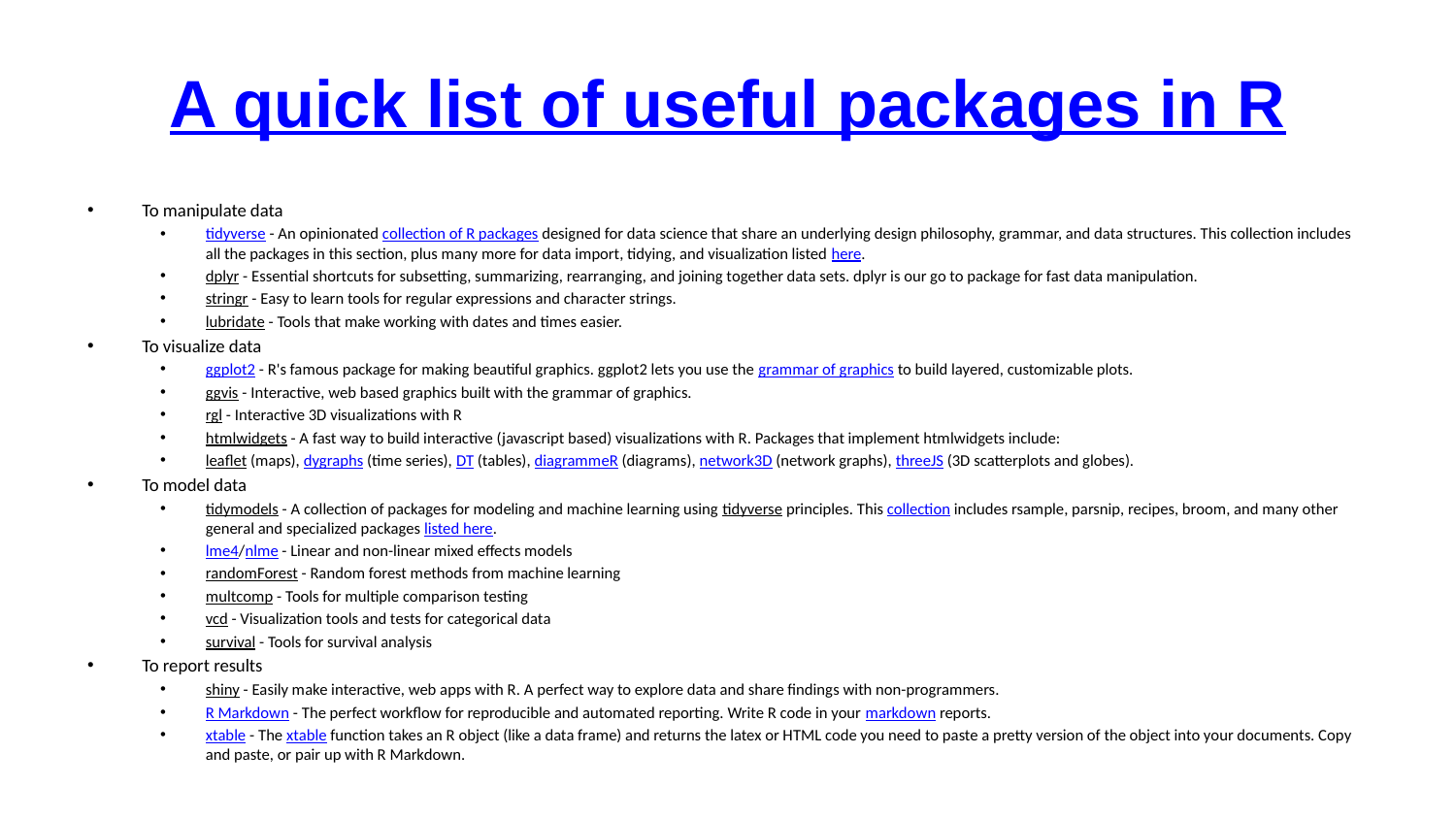

# A quick list of useful packages in R
To manipulate data
tidyverse - An opinionated collection of R packages designed for data science that share an underlying design philosophy, grammar, and data structures. This collection includes all the packages in this section, plus many more for data import, tidying, and visualization listed here.
dplyr - Essential shortcuts for subsetting, summarizing, rearranging, and joining together data sets. dplyr is our go to package for fast data manipulation.
stringr - Easy to learn tools for regular expressions and character strings.
lubridate - Tools that make working with dates and times easier.
To visualize data
ggplot2 - R's famous package for making beautiful graphics. ggplot2 lets you use the grammar of graphics to build layered, customizable plots.
ggvis - Interactive, web based graphics built with the grammar of graphics.
rgl - Interactive 3D visualizations with R
htmlwidgets - A fast way to build interactive (javascript based) visualizations with R. Packages that implement htmlwidgets include:
leaflet (maps), dygraphs (time series), DT (tables), diagrammeR (diagrams), network3D (network graphs), threeJS (3D scatterplots and globes).
To model data
tidymodels - A collection of packages for modeling and machine learning using tidyverse principles. This collection includes rsample, parsnip, recipes, broom, and many other general and specialized packages listed here.
lme4/nlme - Linear and non-linear mixed effects models
randomForest - Random forest methods from machine learning
multcomp - Tools for multiple comparison testing
vcd - Visualization tools and tests for categorical data
survival - Tools for survival analysis
To report results
shiny - Easily make interactive, web apps with R. A perfect way to explore data and share findings with non-programmers.
R Markdown - The perfect workflow for reproducible and automated reporting. Write R code in your markdown reports.
xtable - The xtable function takes an R object (like a data frame) and returns the latex or HTML code you need to paste a pretty version of the object into your documents. Copy and paste, or pair up with R Markdown.